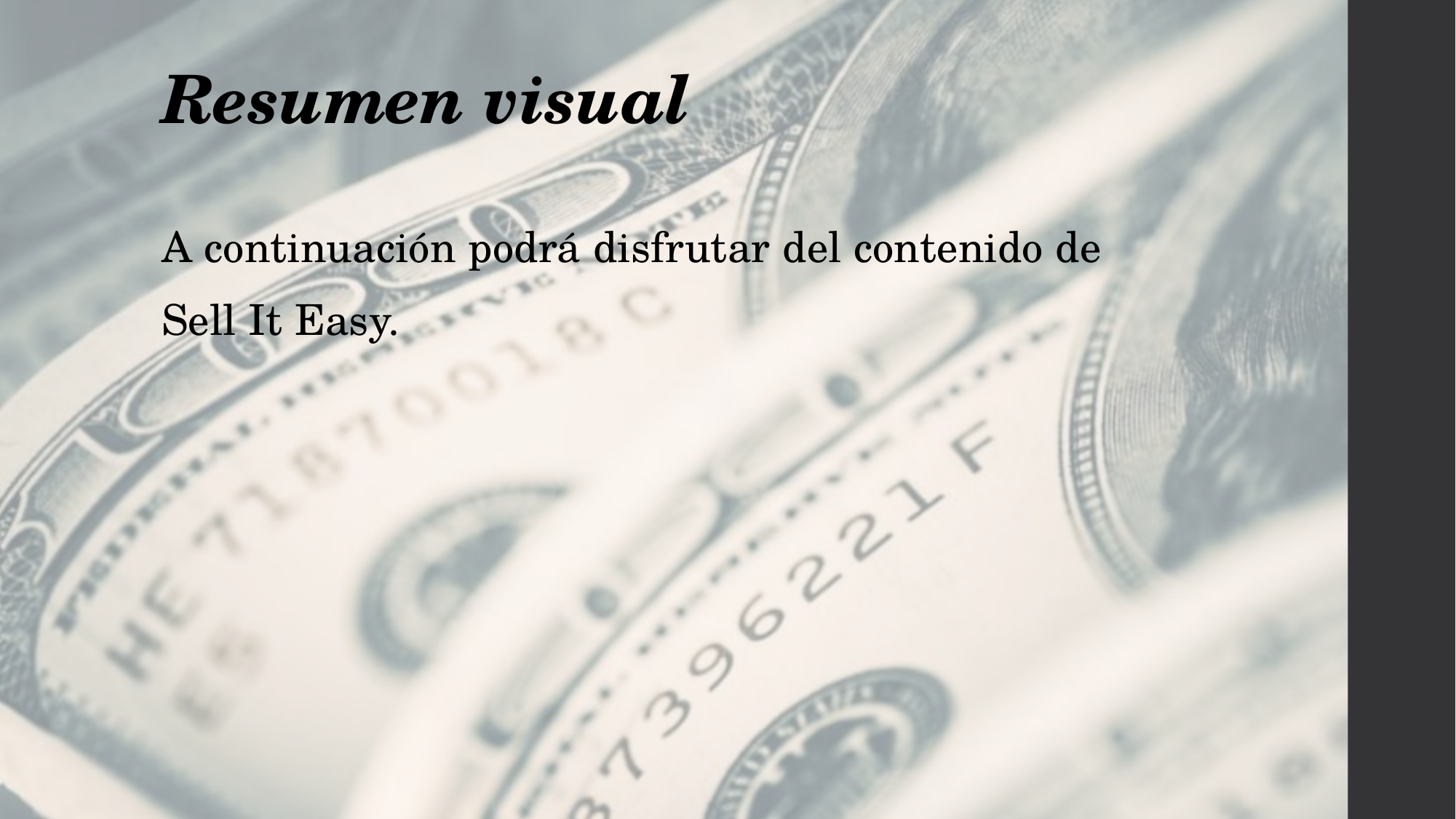

# Resumen visual

A continuación podrá disfrutar del contenido de
Sell It Easy.